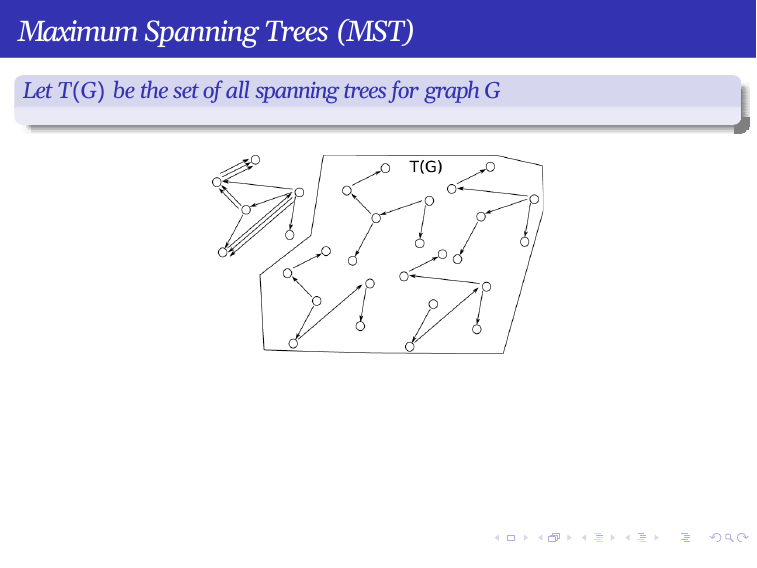

Maximum Spanning Trees (MST)
Let T(G) be the set of all spanning trees for graph G

MST-based Dependency Parsing
Week 6, Lecture 4
7 / 16